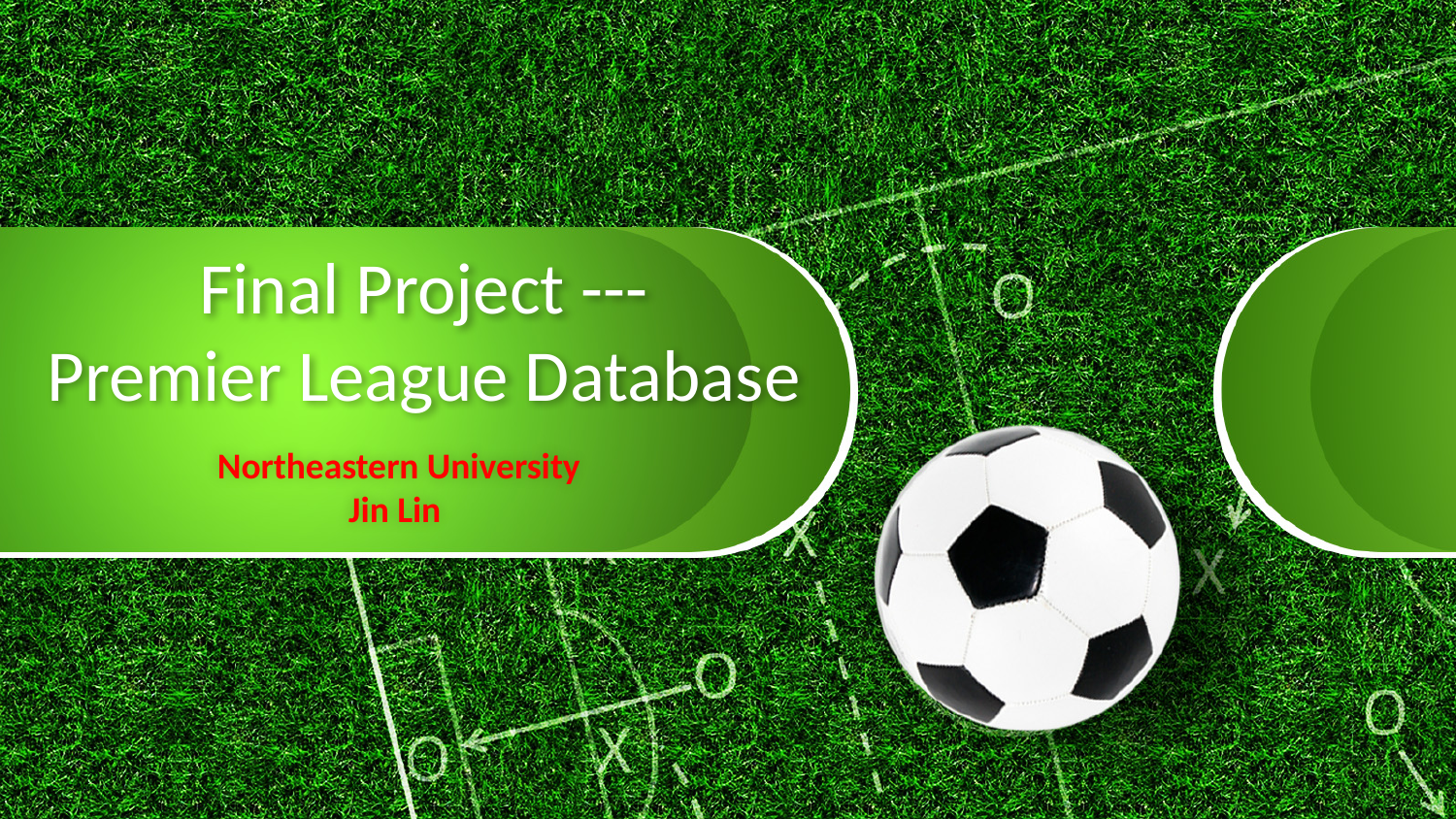

# Final Project --- Premier League Database
 Northeastern University
Jin Lin